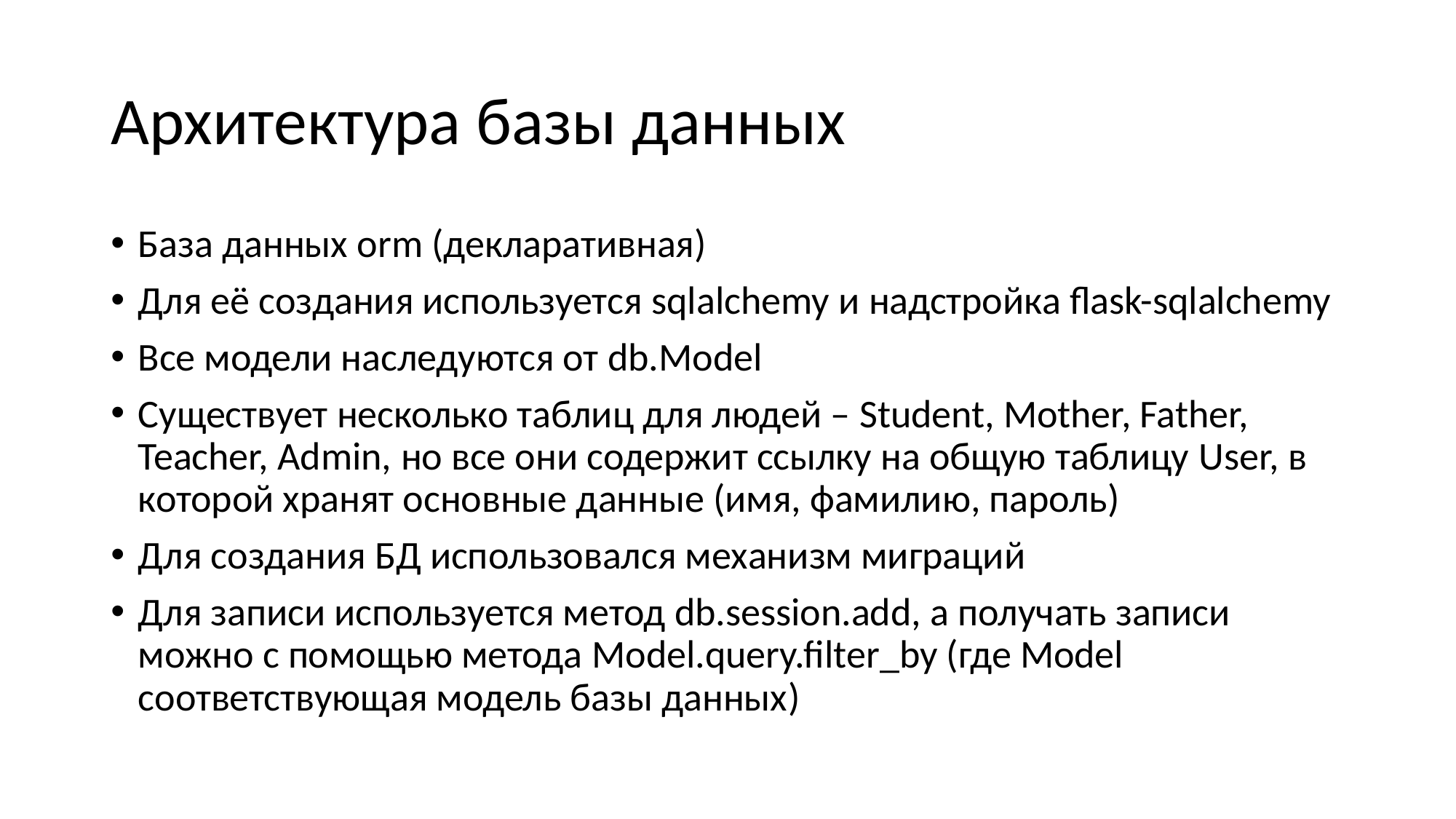

# Архитектура базы данных
База данных orm (декларативная)
Для её создания используется sqlalchemy и надстройка flask-sqlalchemy
Все модели наследуются от db.Model
Существует несколько таблиц для людей – Student, Mother, Father, Teacher, Admin, но все они содержит ссылку на общую таблицу User, в которой хранят основные данные (имя, фамилию, пароль)
Для создания БД использовался механизм миграций
Для записи используется метод db.session.add, а получать записи можно с помощью метода Model.query.filter_by (где Model соответствующая модель базы данных)